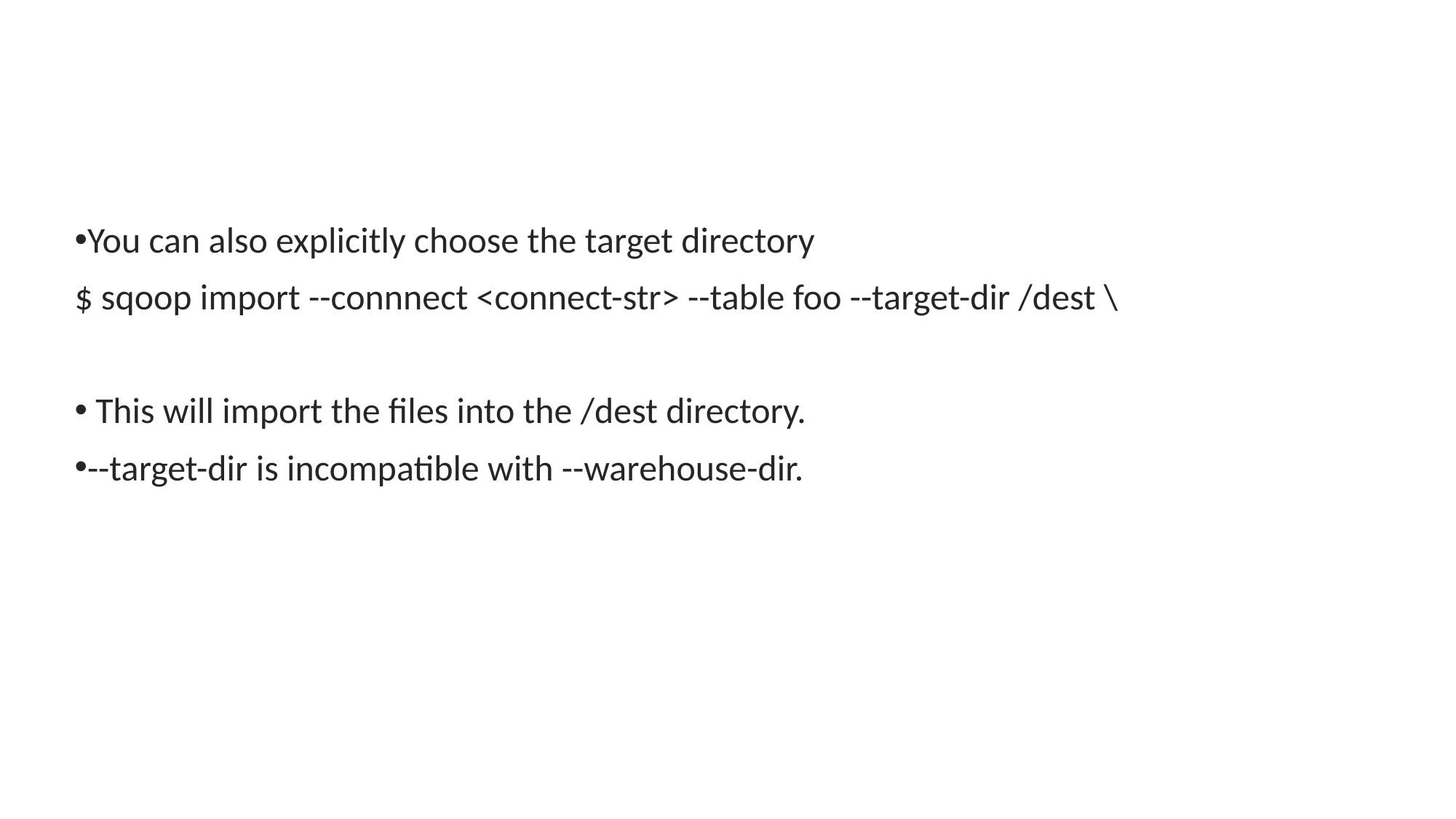

You can also explicitly choose the target directory
$ sqoop import --connnect <connect-str> --table foo --target-dir /dest \

 This will import the files into the /dest directory.
--target-dir is incompatible with --warehouse-dir.